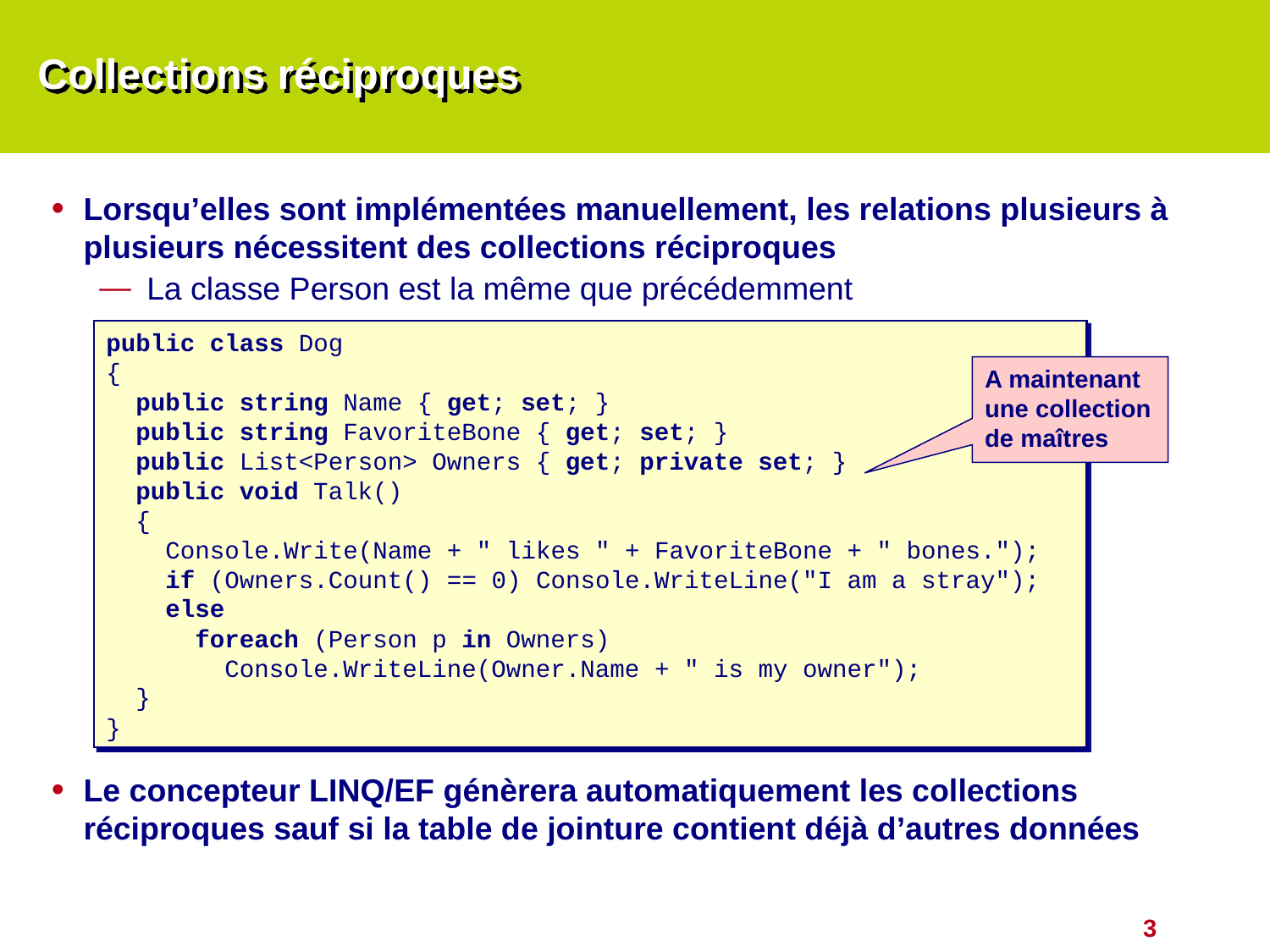

# Collections réciproques
Lorsqu’elles sont implémentées manuellement, les relations plusieurs à plusieurs nécessitent des collections réciproques
La classe Person est la même que précédemment

Le concepteur LINQ/EF génèrera automatiquement les collections réciproques sauf si la table de jointure contient déjà d’autres données
public class Dog
{
  public string Name { get; set; }
  public string FavoriteBone { get; set; }
  public List<Person> Owners { get; private set; }
  public void Talk()
  {
    Console.Write(Name + " likes " + FavoriteBone + " bones.");
    if (Owners.Count() == 0) Console.WriteLine("I am a stray");
    else
      foreach (Person p in Owners)
        Console.WriteLine(Owner.Name + " is my owner");
  }
}
A maintenant une collection de maîtres